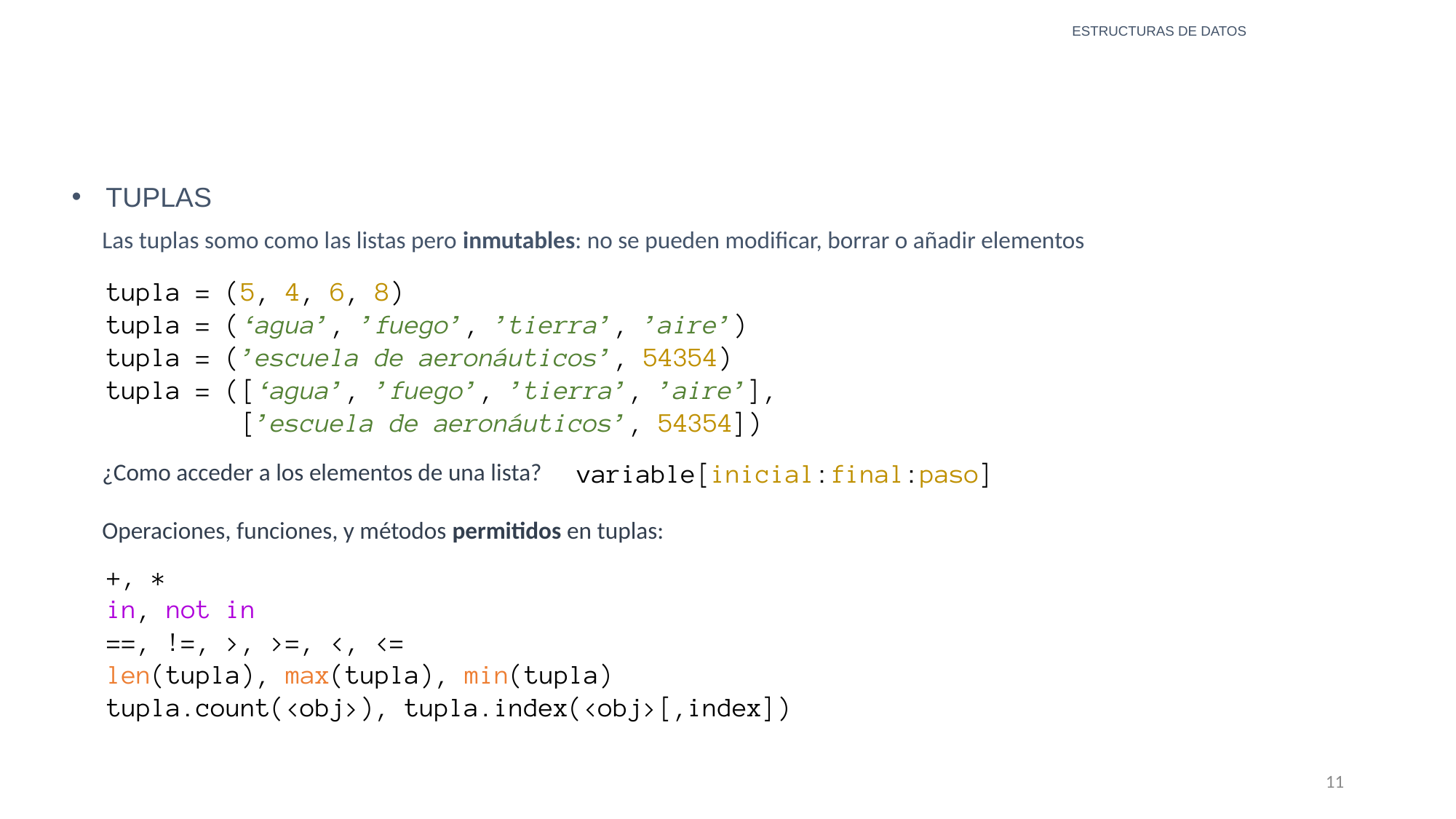

ESTRUCTURAS DE DATOS
TUPLAS
Las tuplas somo como las listas pero inmutables: no se pueden modificar, borrar o añadir elementos

¿Como acceder a los elementos de una lista?

Operaciones, funciones, y métodos permitidos en tuplas:
tupla = (5, 4, 6, 8)
tupla = (‘agua’, ’fuego’, ’tierra’, ’aire’)
tupla = (’escuela de aeronáuticos’, 54354)
tupla = ([‘agua’, ’fuego’, ’tierra’, ’aire’],
         [’escuela de aeronáuticos’, 54354])
variable[inicial:final:paso]
+, *
in, not in
==, !=, >, >=, <, <=
len(tupla), max(tupla), min(tupla)
tupla.count(<obj>), tupla.index(<obj>[,index])
11